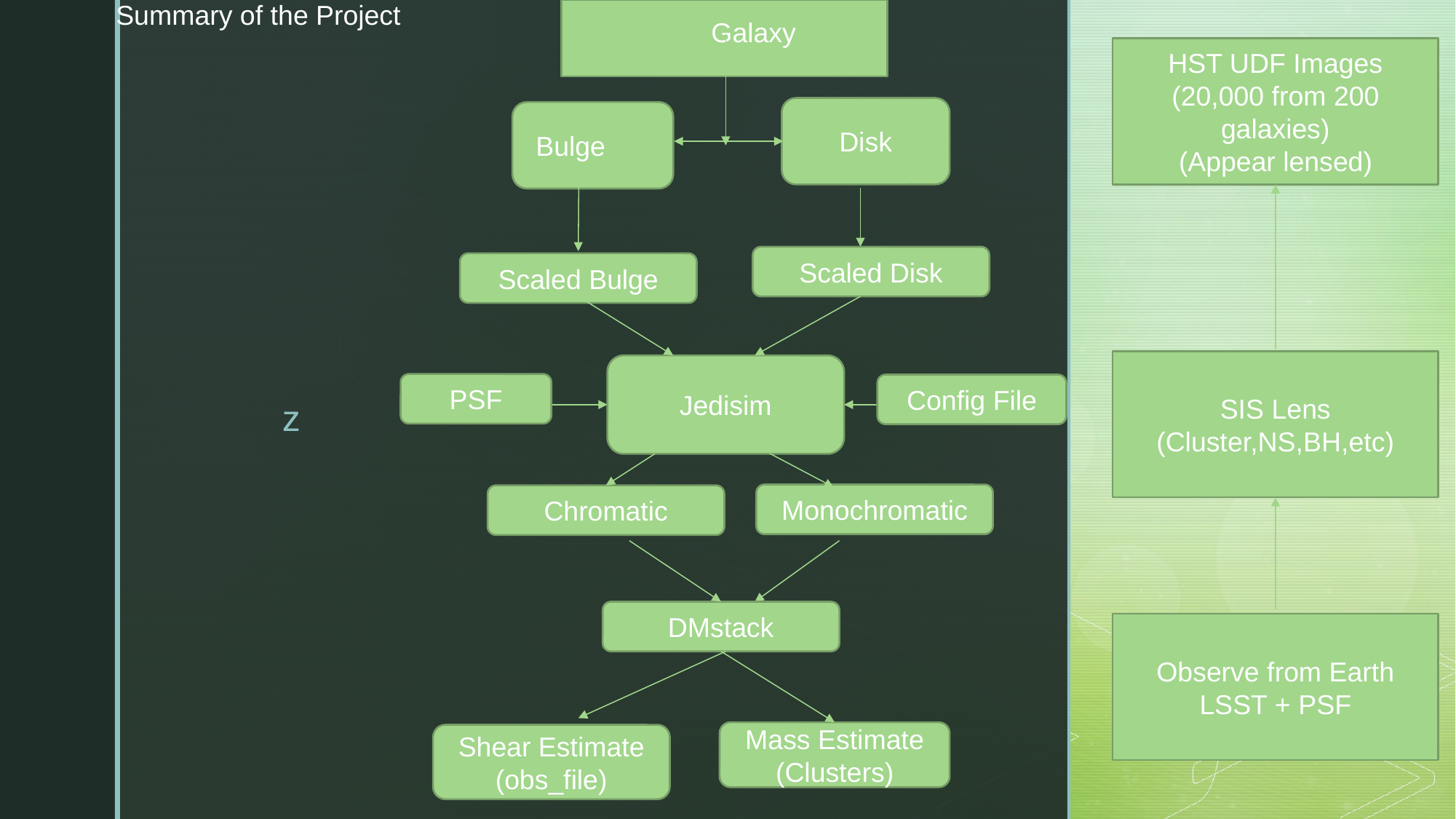

Summary of the Project
                Galaxy
HST UDF Images (20,000 from 200 galaxies)
(Appear lensed)
Disk

Bulge
Scaled Disk
Scaled Bulge
SIS Lens
(Cluster,NS,BH,etc)
Jedisim
PSF
Config File
Monochromatic
Chromatic
DMstack
Observe from Earth
LSST + PSF
Mass Estimate
(Clusters)
Shear Estimate
(obs_file)